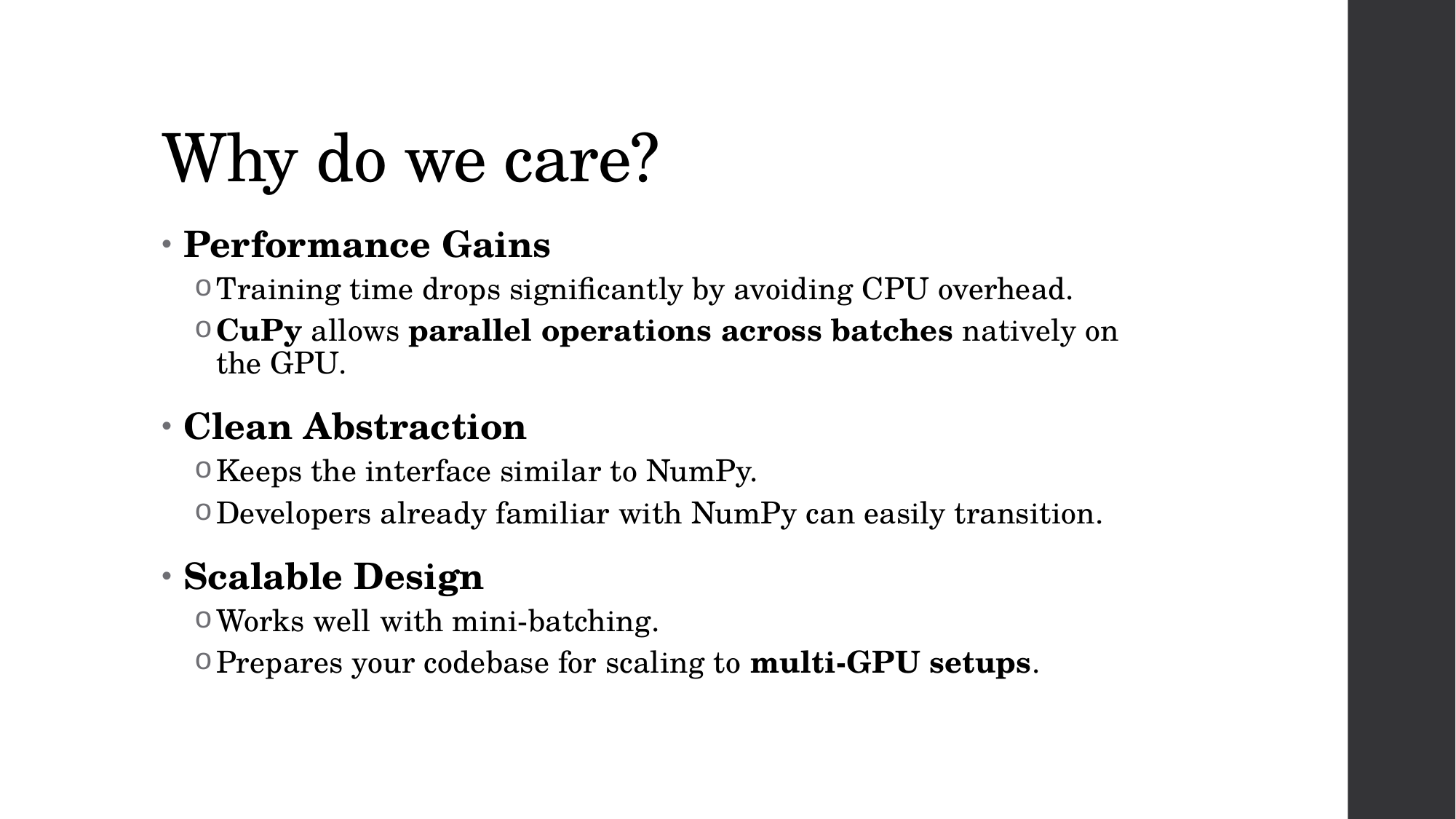

# Why do we care?
Performance Gains
Training time drops significantly by avoiding CPU overhead.
CuPy allows parallel operations across batches natively on the GPU.
Clean Abstraction
Keeps the interface similar to NumPy.
Developers already familiar with NumPy can easily transition.
Scalable Design
Works well with mini-batching.
Prepares your codebase for scaling to multi-GPU setups.